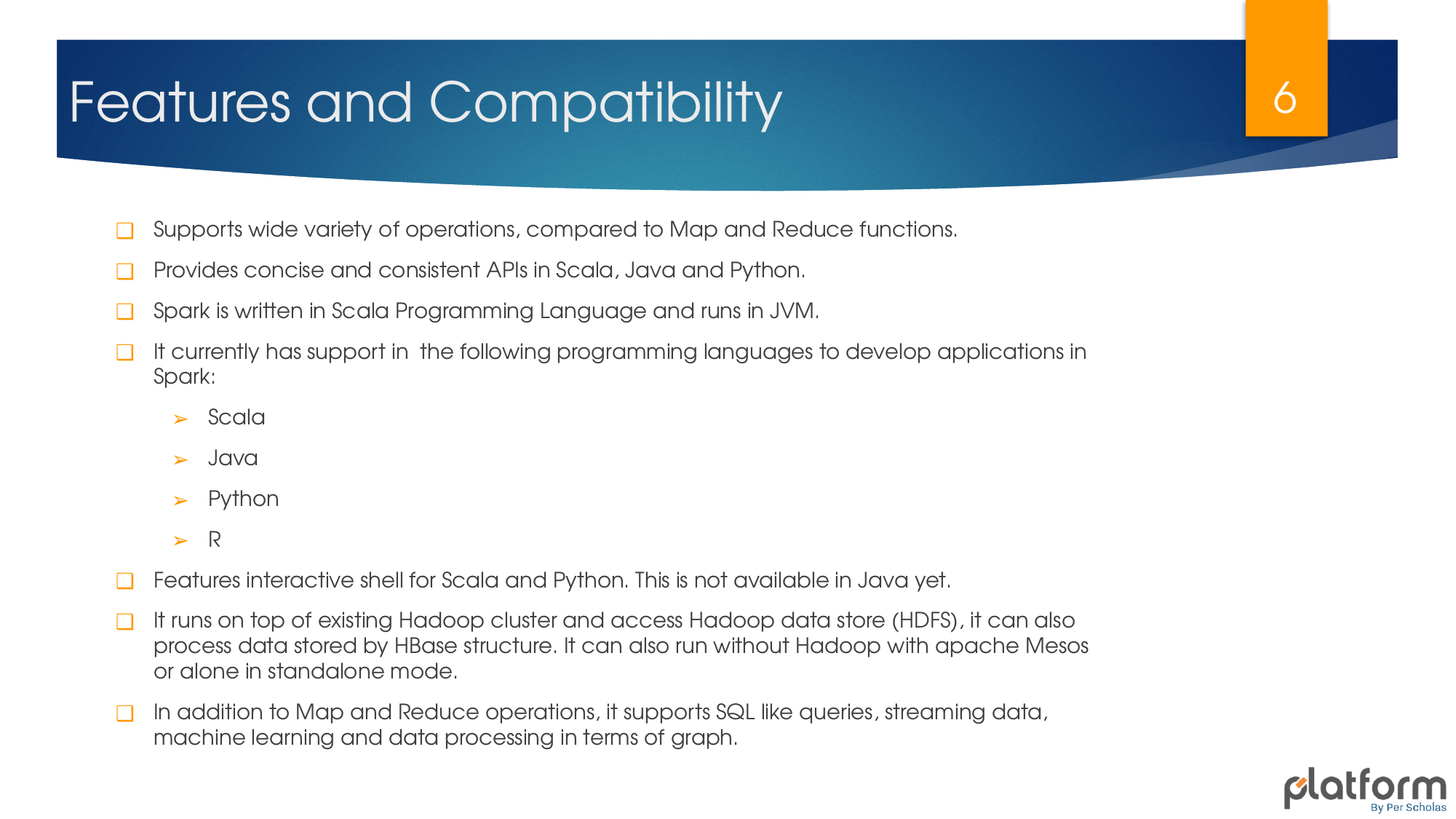

6
# Features and Compatibility
Supports wide variety of operations, compared to Map and Reduce functions.
Provides concise and consistent APIs in Scala, Java and Python.
Spark is written in Scala Programming Language and runs in JVM.
It currently has support in  the following programming languages to develop applications in Spark:
Scala
Java
Python
R
Features interactive shell for Scala and Python. This is not available in Java yet.
It runs on top of existing Hadoop cluster and access Hadoop data store (HDFS), it can also process data stored by HBase structure. It can also run without Hadoop with apache Mesos or alone in standalone mode.
In addition to Map and Reduce operations, it supports SQL like queries, streaming data, machine learning and data processing in terms of graph.